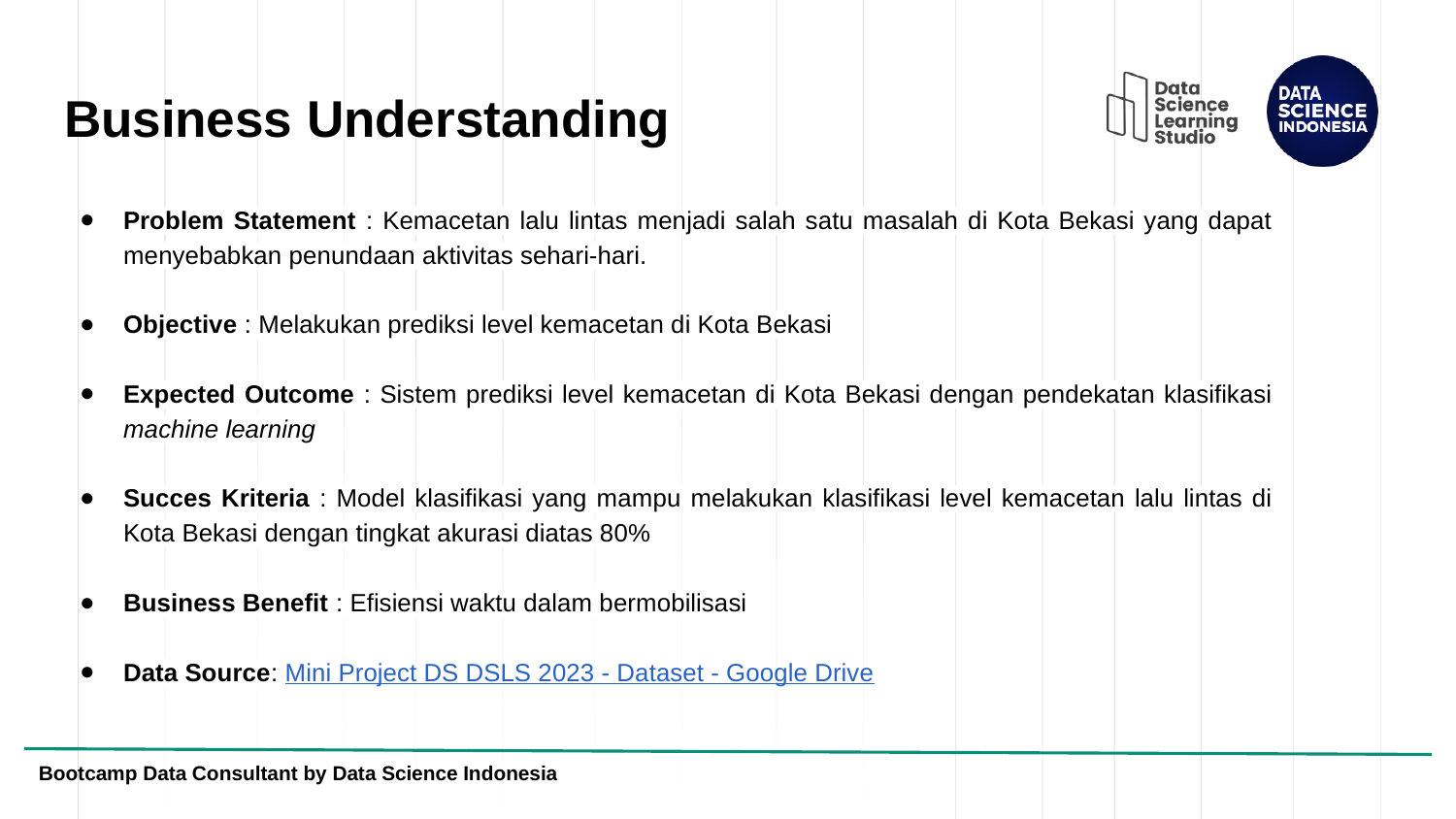

# Business Understanding
Problem Statement : Kemacetan lalu lintas menjadi salah satu masalah di Kota Bekasi yang dapat menyebabkan penundaan aktivitas sehari-hari.

Objective : Melakukan prediksi level kemacetan di Kota Bekasi

Expected Outcome : Sistem prediksi level kemacetan di Kota Bekasi dengan pendekatan klasifikasi machine learning

Succes Kriteria : Model klasifikasi yang mampu melakukan klasifikasi level kemacetan lalu lintas di Kota Bekasi dengan tingkat akurasi diatas 80%

Business Benefit : Efisiensi waktu dalam bermobilisasi

Data Source: Mini Project DS DSLS 2023 - Dataset - Google Drive